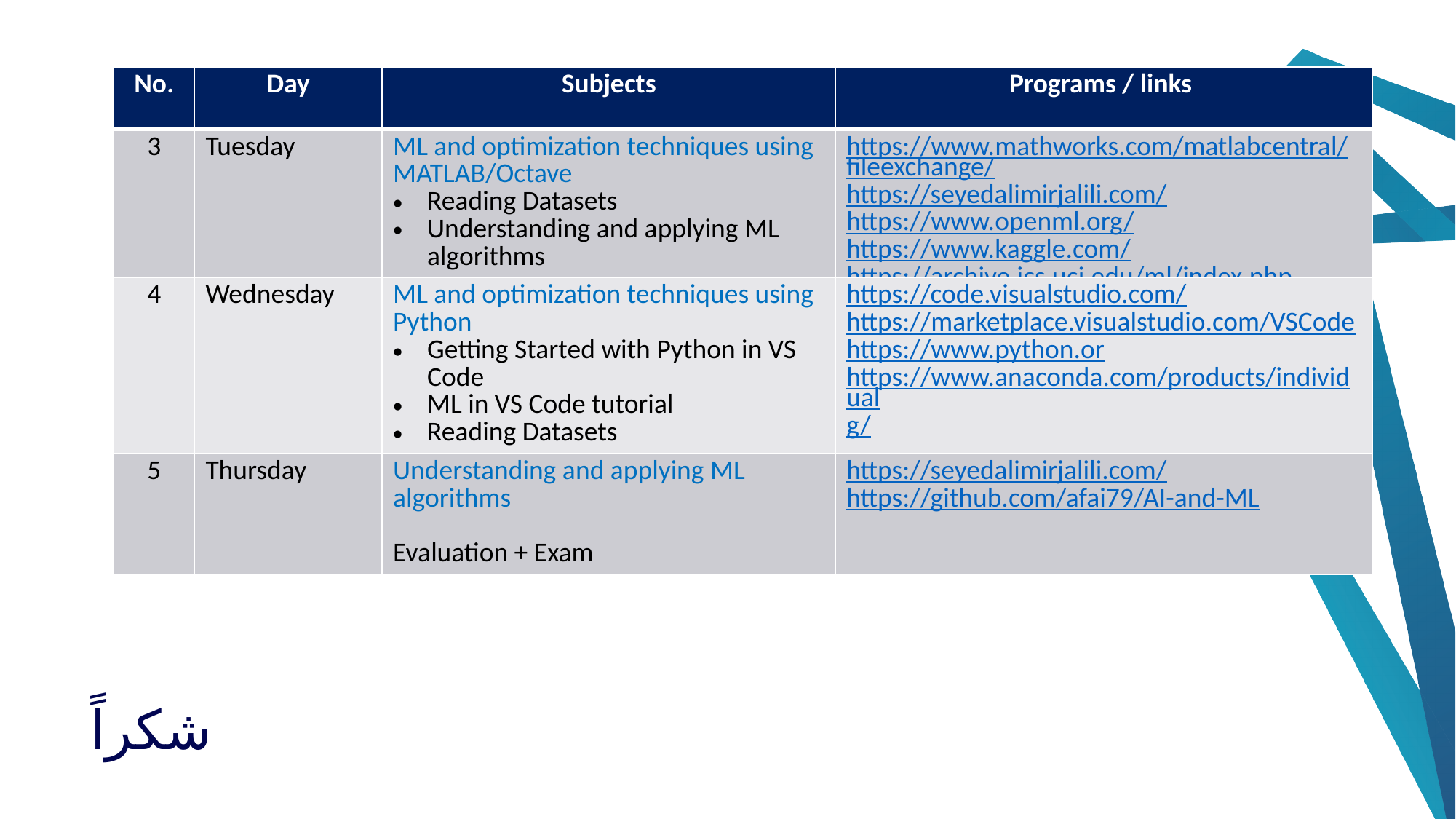

| No. | Day | Subjects | Programs / links |
| --- | --- | --- | --- |
| 3 | Tuesday | ML and optimization techniques using MATLAB/Octave Reading Datasets Understanding and applying ML algorithms | https://www.mathworks.com/matlabcentral/fileexchange/ https://seyedalimirjalili.com/ https://www.openml.org/ https://www.kaggle.com/ https://archive.ics.uci.edu/ml/index.php |
| 4 | Wednesday | ML and optimization techniques using Python Getting Started with Python in VS Code ML in VS Code tutorial Reading Datasets | https://code.visualstudio.com/ https://marketplace.visualstudio.com/VSCode https://www.python.or https://www.anaconda.com/products/individual g/ |
| 5 | Thursday | Understanding and applying ML algorithms Evaluation + Exam | https://seyedalimirjalili.com/ https://github.com/afai79/AI-and-ML |